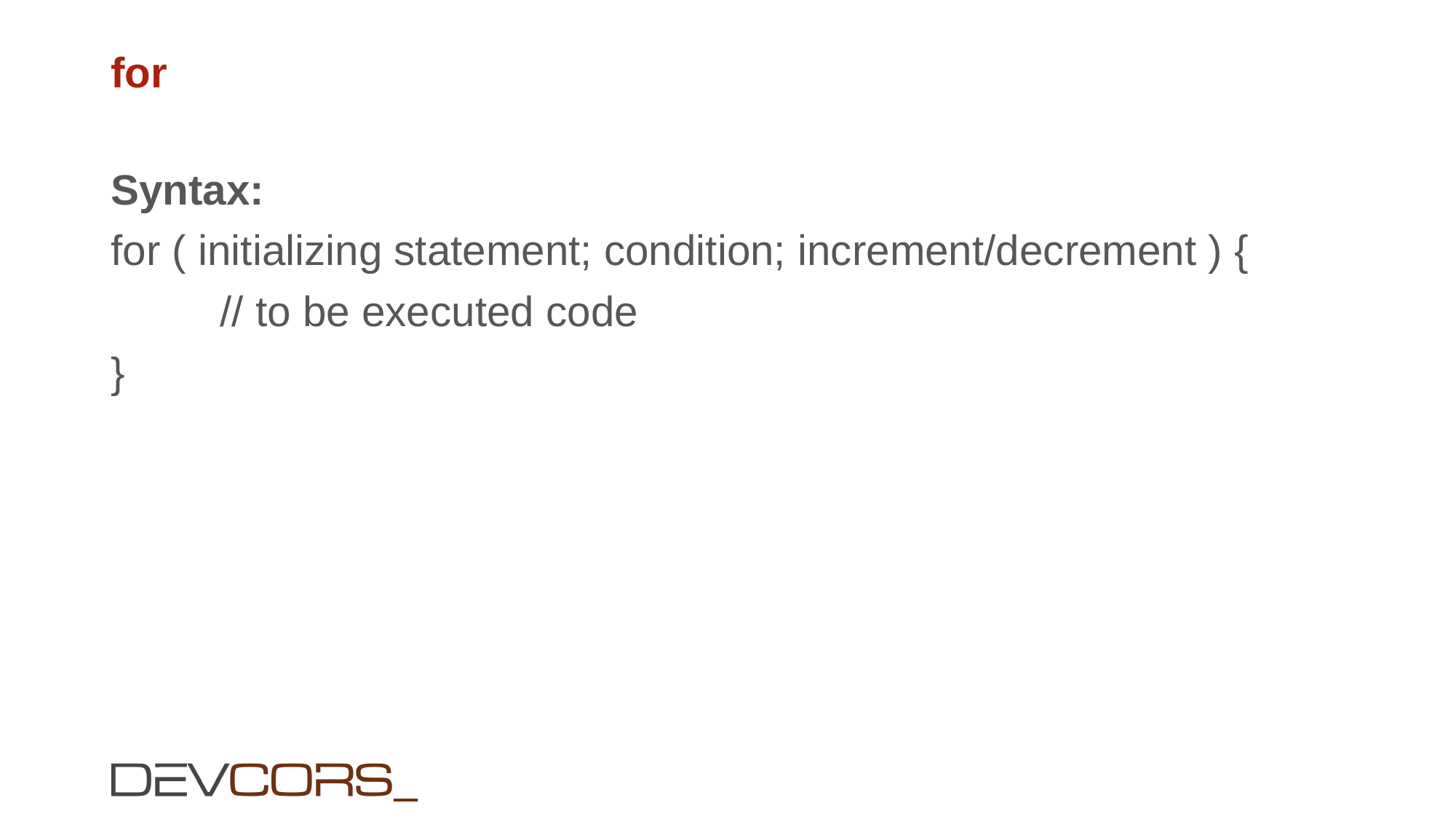

# for
Syntax:
for ( initializing statement; condition; increment/decrement ) {
	// to be executed code
}